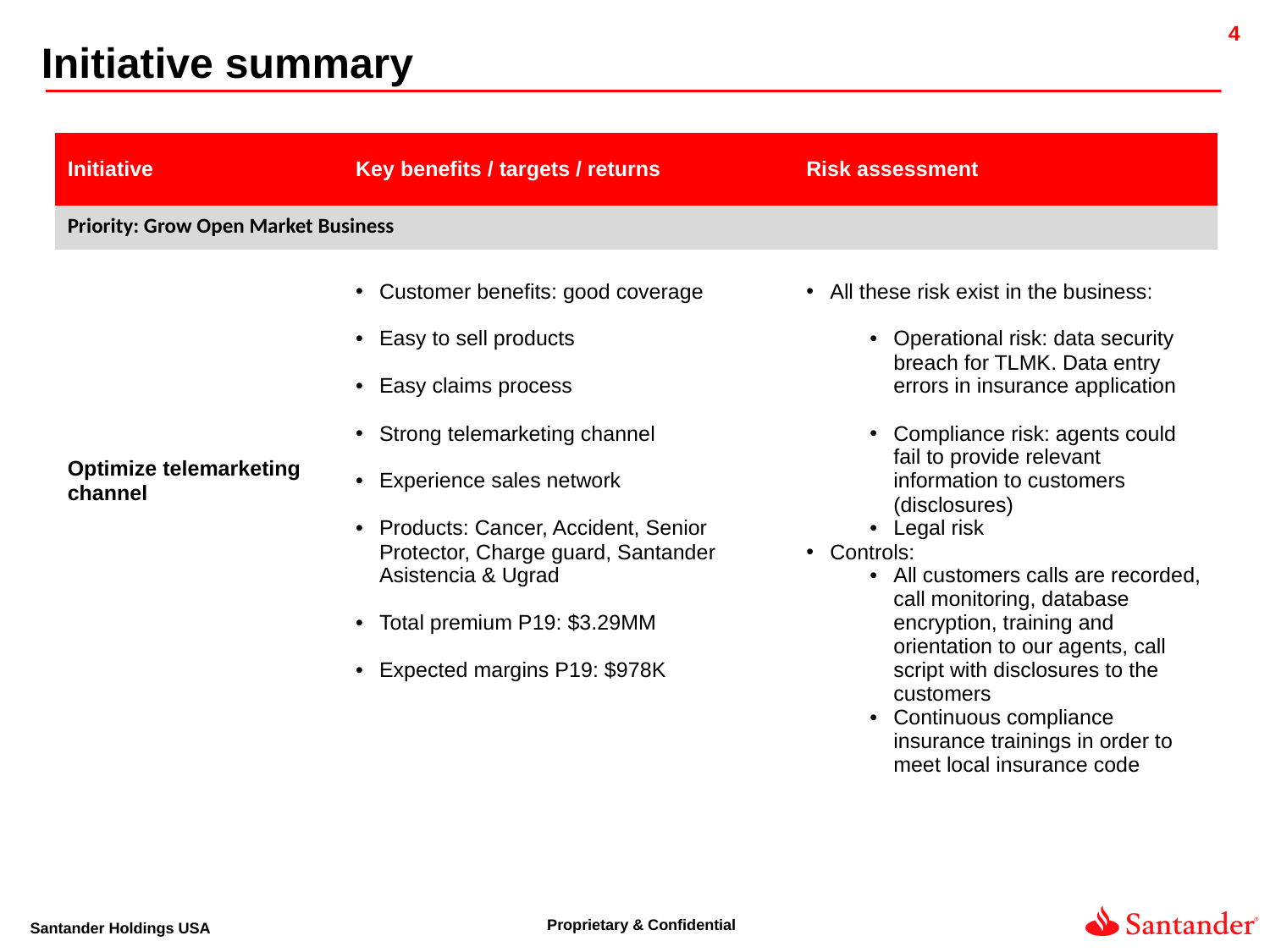

Initiative summary
| Initiative | Key benefits / targets / returns | Risk assessment |
| --- | --- | --- |
| Priority: Grow Open Market Business |  |  |
| Optimize telemarketing channel | Customer benefits: good coverage Easy to sell products Easy claims process Strong telemarketing channel Experience sales network Products: Cancer, Accident, Senior Protector, Charge guard, Santander Asistencia & Ugrad Total premium P19: $3.29MM Expected margins P19: $978K | All these risk exist in the business: Operational risk: data security breach for TLMK. Data entry errors in insurance application Compliance risk: agents could fail to provide relevant information to customers (disclosures) Legal risk Controls: All customers calls are recorded, call monitoring, database encryption, training and orientation to our agents, call script with disclosures to the customers Continuous compliance insurance trainings in order to meet local insurance code |